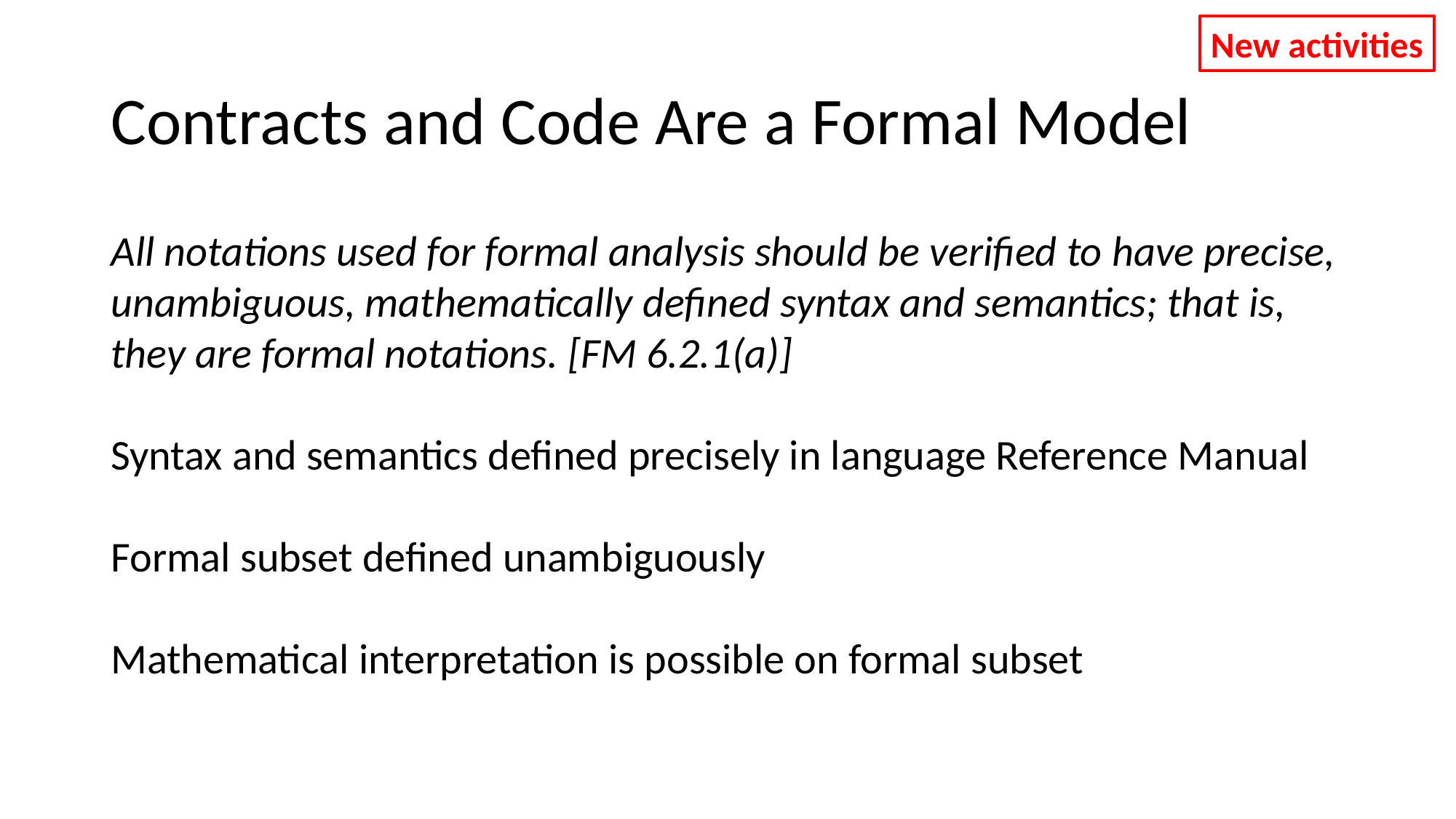

New activities
# Contracts and Code Are a Formal Model
All notations used for formal analysis should be verified to have precise, unambiguous, mathematically defined syntax and semantics; that is, they are formal notations. [FM 6.2.1(a)]

Syntax and semantics defined precisely in language Reference Manual

Formal subset defined unambiguously

Mathematical interpretation is possible on formal subset